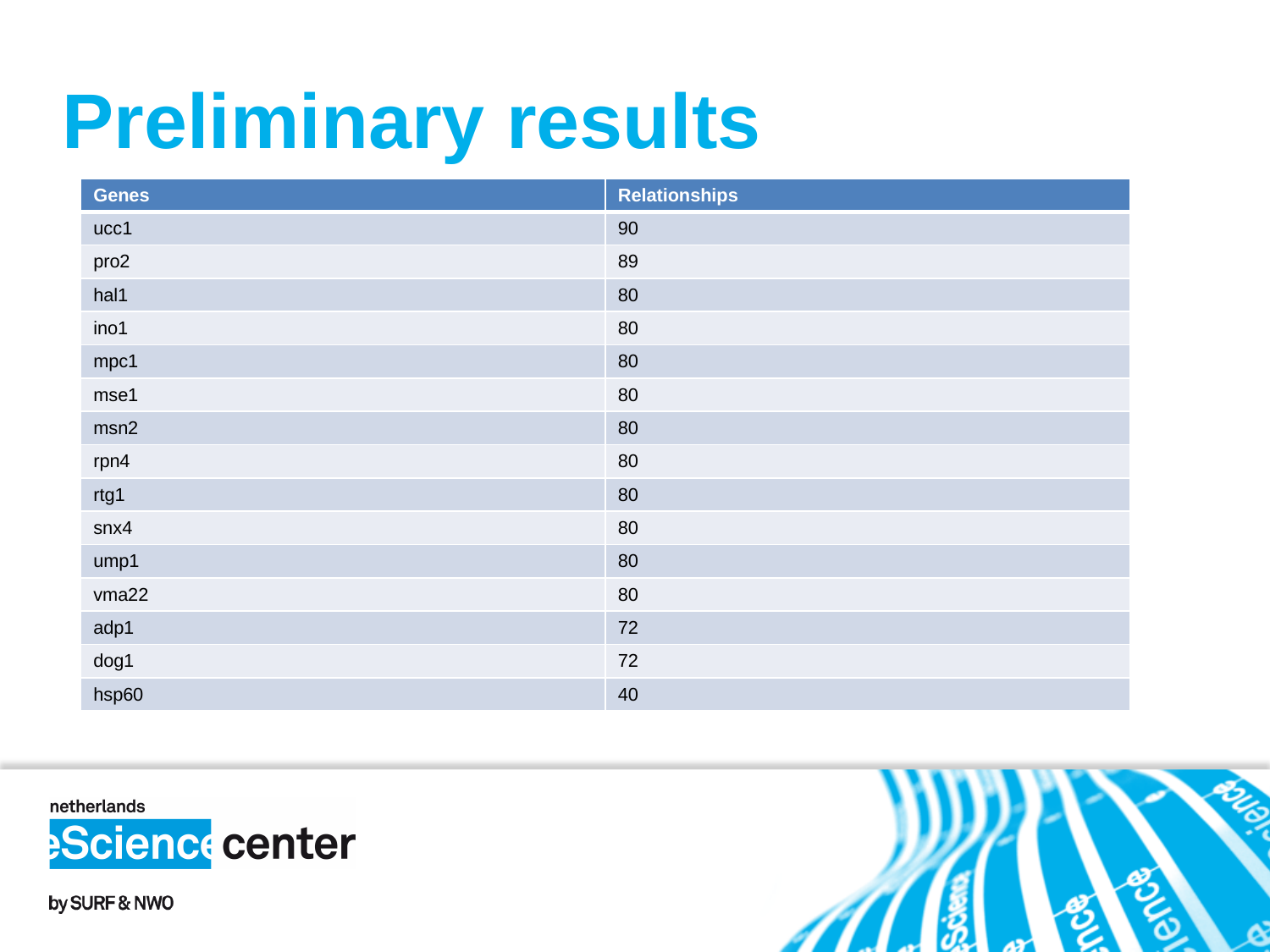

# Preliminary results
| Genes | Relationships |
| --- | --- |
| ucc1 | 90 |
| pro2 | 89 |
| hal1 | 80 |
| ino1 | 80 |
| mpc1 | 80 |
| mse1 | 80 |
| msn2 | 80 |
| rpn4 | 80 |
| rtg1 | 80 |
| snx4 | 80 |
| ump1 | 80 |
| vma22 | 80 |
| adp1 | 72 |
| dog1 | 72 |
| hsp60 | 40 |